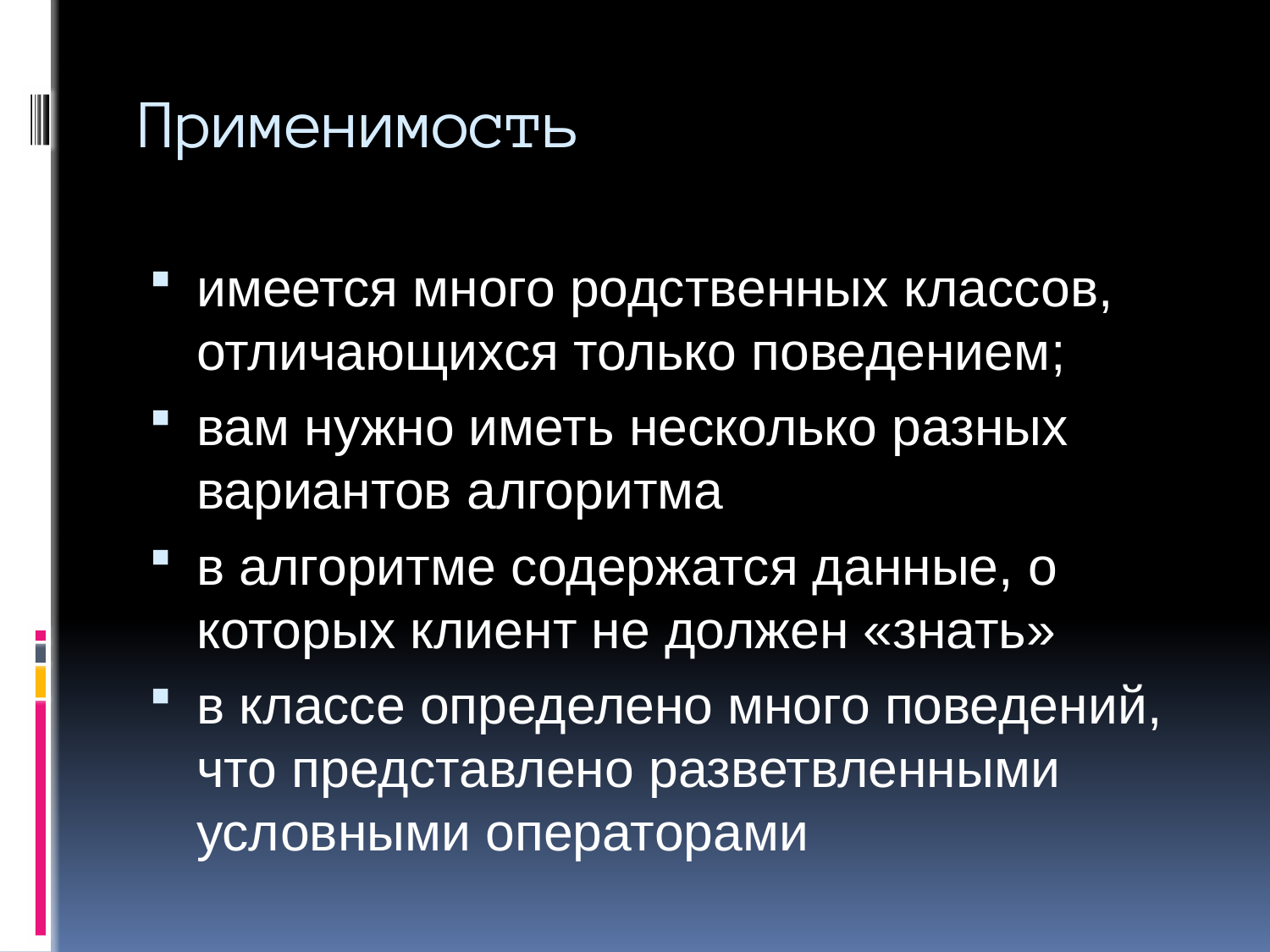

# Применимость
имеется много родственных классов, отличающихся только поведением;
вам нужно иметь несколько разных вариантов алгоритма
в алгоритме содержатся данные, о которых клиент не должен «знать»
в классе определено много поведений, что представлено разветвленными
условными операторами